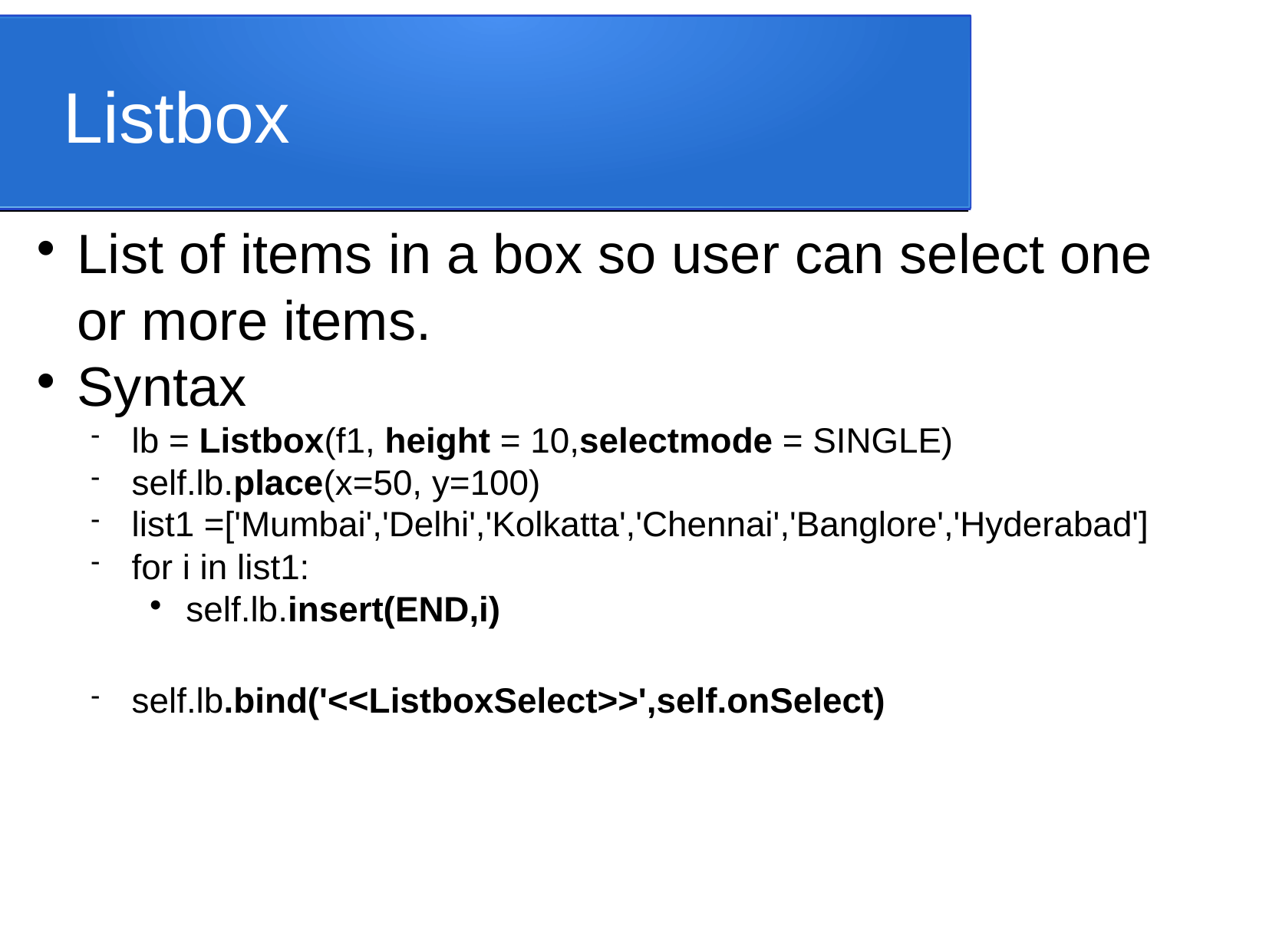

Listbox
List of items in a box so user can select one or more items.
Syntax
lb = Listbox(f1, height = 10,selectmode = SINGLE)
self.lb.place(x=50, y=100)
list1 =['Mumbai','Delhi','Kolkatta','Chennai','Banglore','Hyderabad']
for i in list1:
self.lb.insert(END,i)

self.lb.bind('<<ListboxSelect>>',self.onSelect)